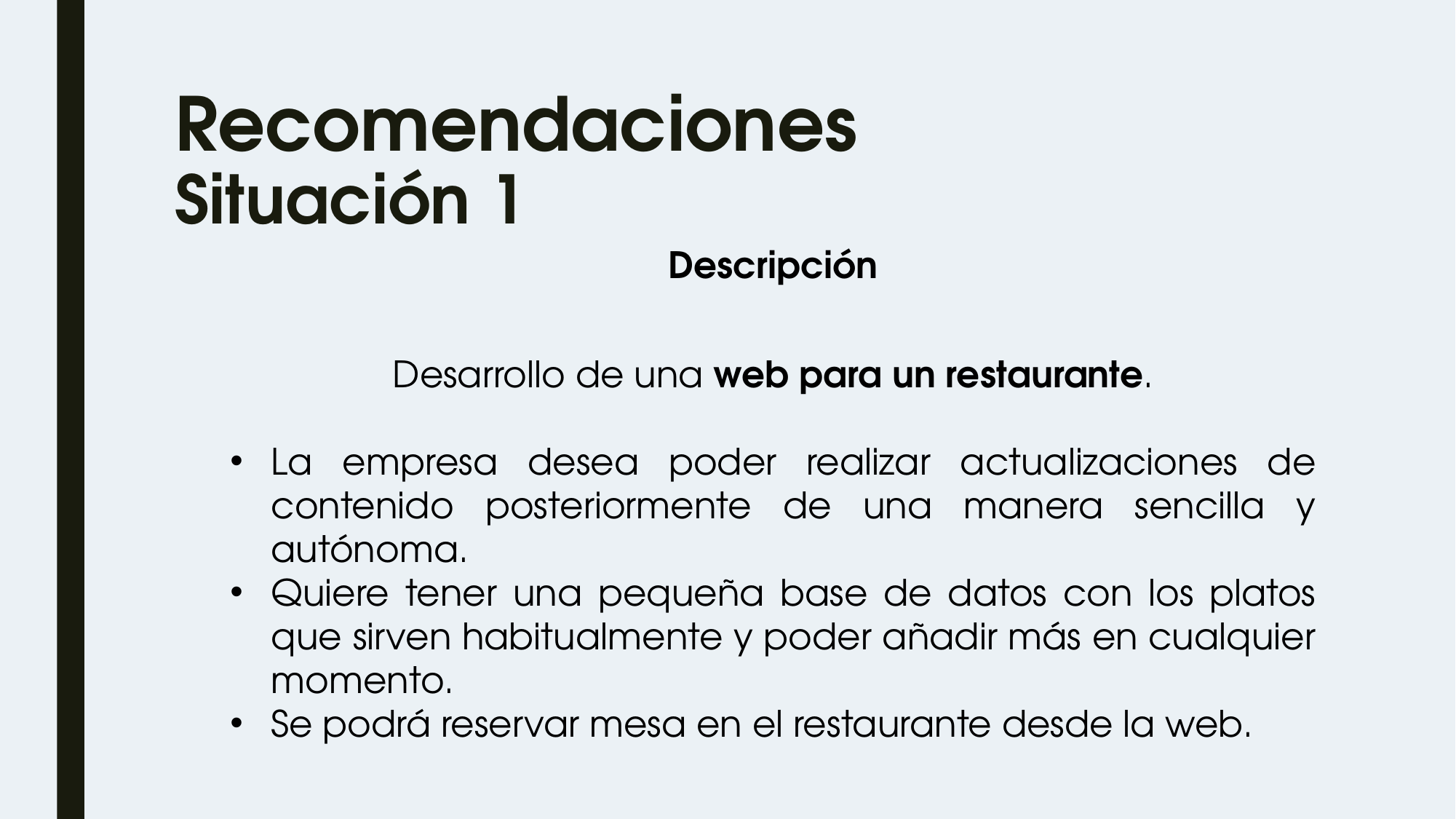

# Recomendaciones Situación 1
Descripción

Desarrollo de una web para un restaurante.

La empresa desea poder realizar actualizaciones de contenido posteriormente de una manera sencilla y autónoma.
Quiere tener una pequeña base de datos con los platos que sirven habitualmente y poder añadir más en cualquier momento.
Se podrá reservar mesa en el restaurante desde la web.